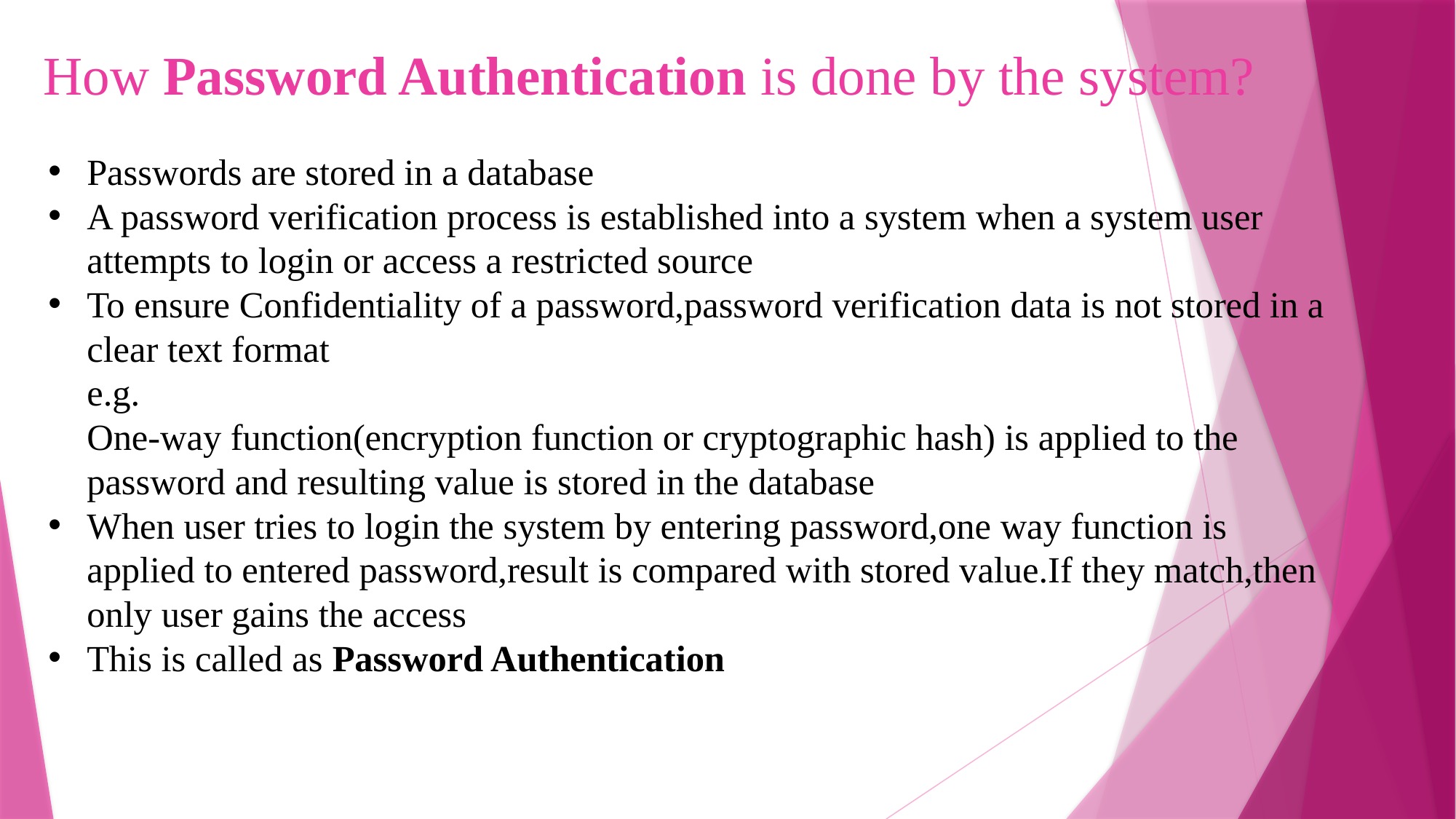

# How Password Authentication is done by the system?
Passwords are stored in a database
A password verification process is established into a system when a system user attempts to login or access a restricted source
To ensure Confidentiality of a password,password verification data is not stored in a clear text format
	e.g.
	One-way function(encryption function or cryptographic hash) is applied to the password and resulting value is stored in the database
When user tries to login the system by entering password,one way function is applied to entered password,result is compared with stored value.If they match,then only user gains the access
This is called as Password Authentication